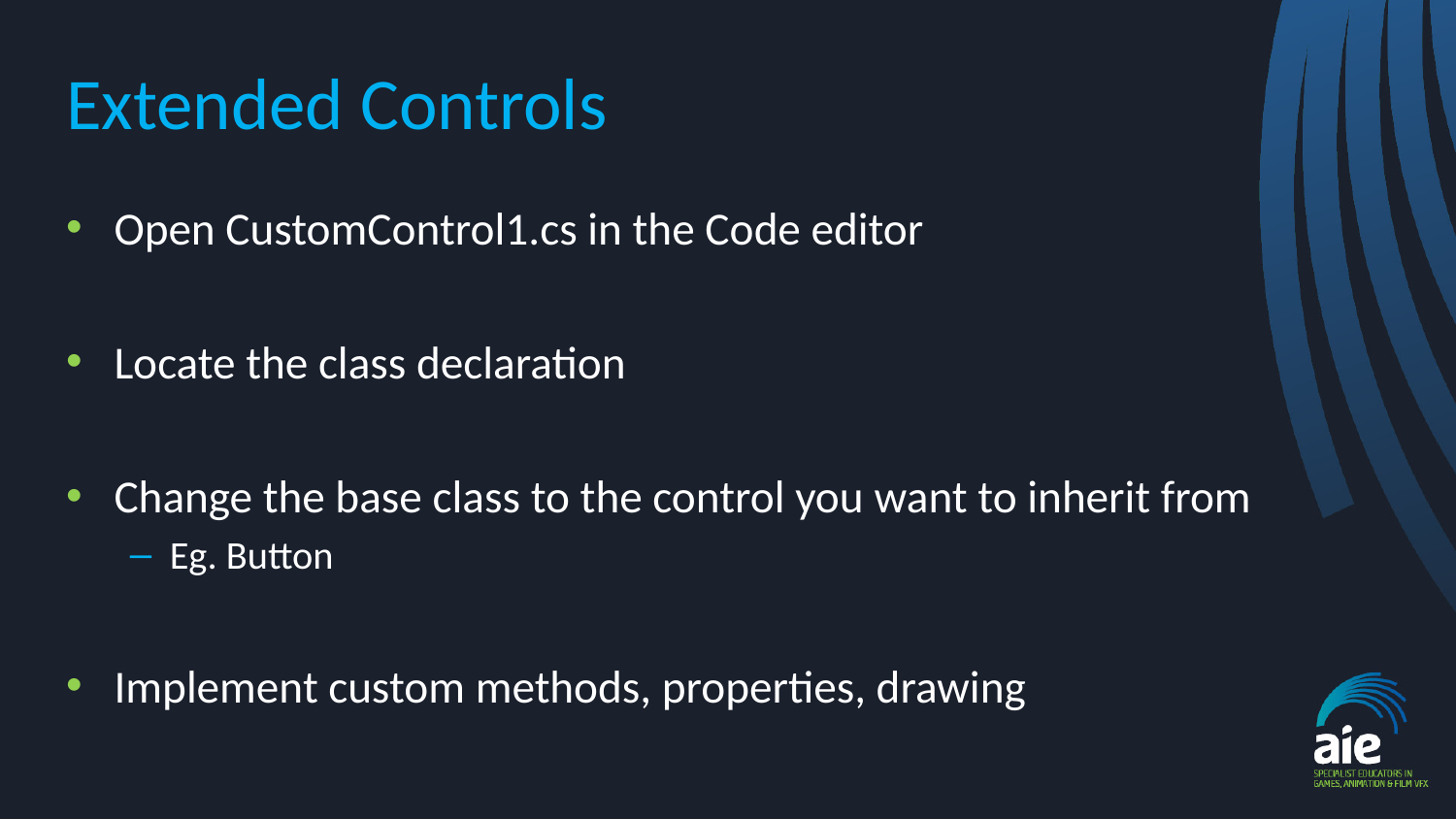

# Extended Controls
Open CustomControl1.cs in the Code editor

Locate the class declaration

Change the base class to the control you want to inherit from
Eg. Button

Implement custom methods, properties, drawing